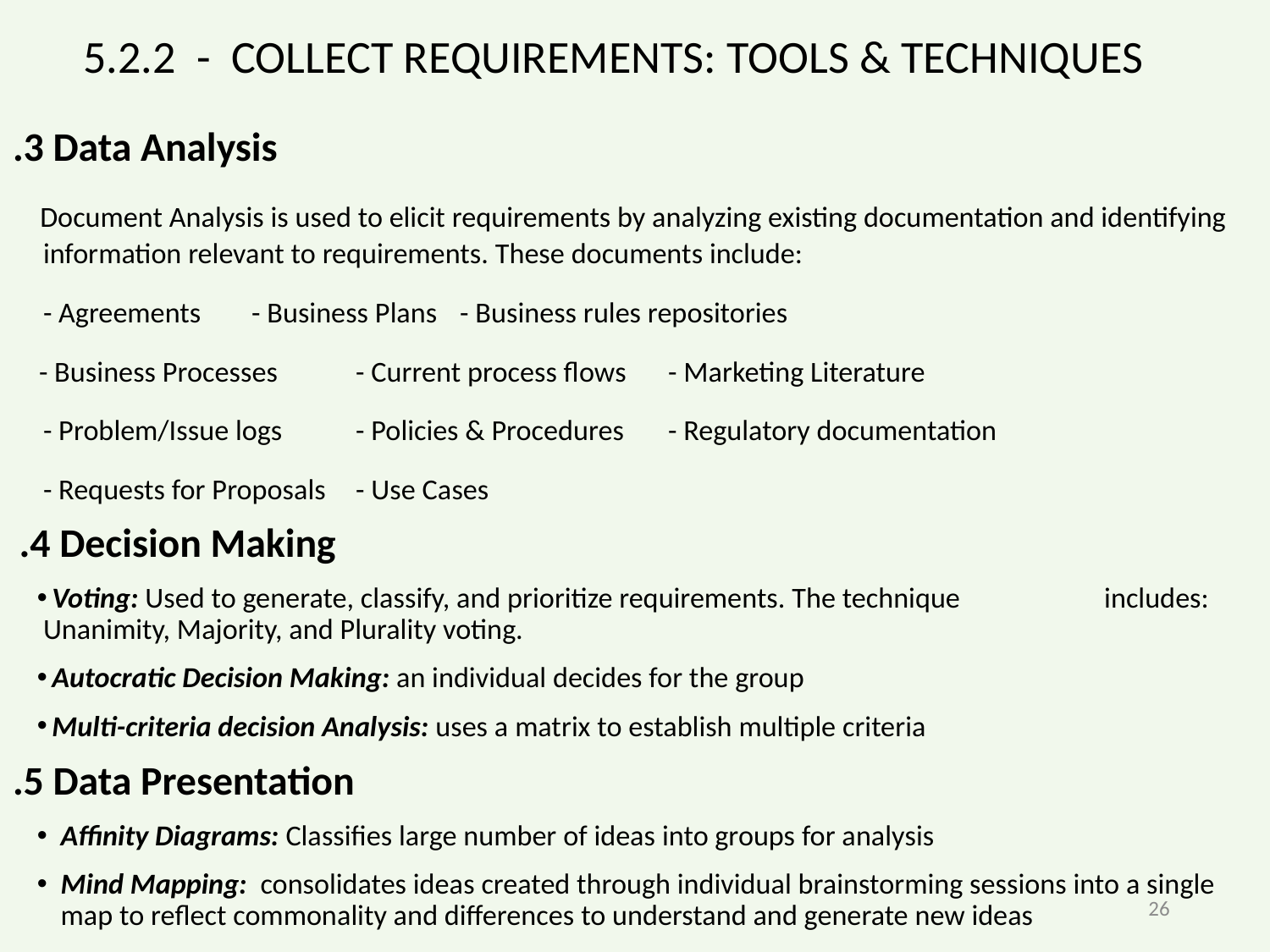

# 5.2.2  -  COLLECT REQUIREMENTS: TOOLS & TECHNIQUES
.3 Data Analysis
   Document Analysis is used to elicit requirements by analyzing existing documentation and identifying information relevant to requirements. These documents include:
	- Agreements		- Business Plans 		- Business rules repositories
    - Business Processes	- Current process flows	- Marketing Literature
  	- Problem/Issue logs	- Policies & Procedures	- Regulatory documentation
  	- Requests for Proposals				- Use Cases
 .4 Decision Making
 Voting: Used to generate, classify, and prioritize requirements. The technique 	     	   includes: Unanimity, Majority, and Plurality voting.
 Autocratic Decision Making: an individual decides for the group
 Multi-criteria decision Analysis: uses a matrix to establish multiple criteria
.5 Data Presentation
Affinity Diagrams: Classifies large number of ideas into groups for analysis
Mind Mapping:  consolidates ideas created through individual brainstorming sessions into a single map to reflect commonality and differences to understand and generate new ideas
26